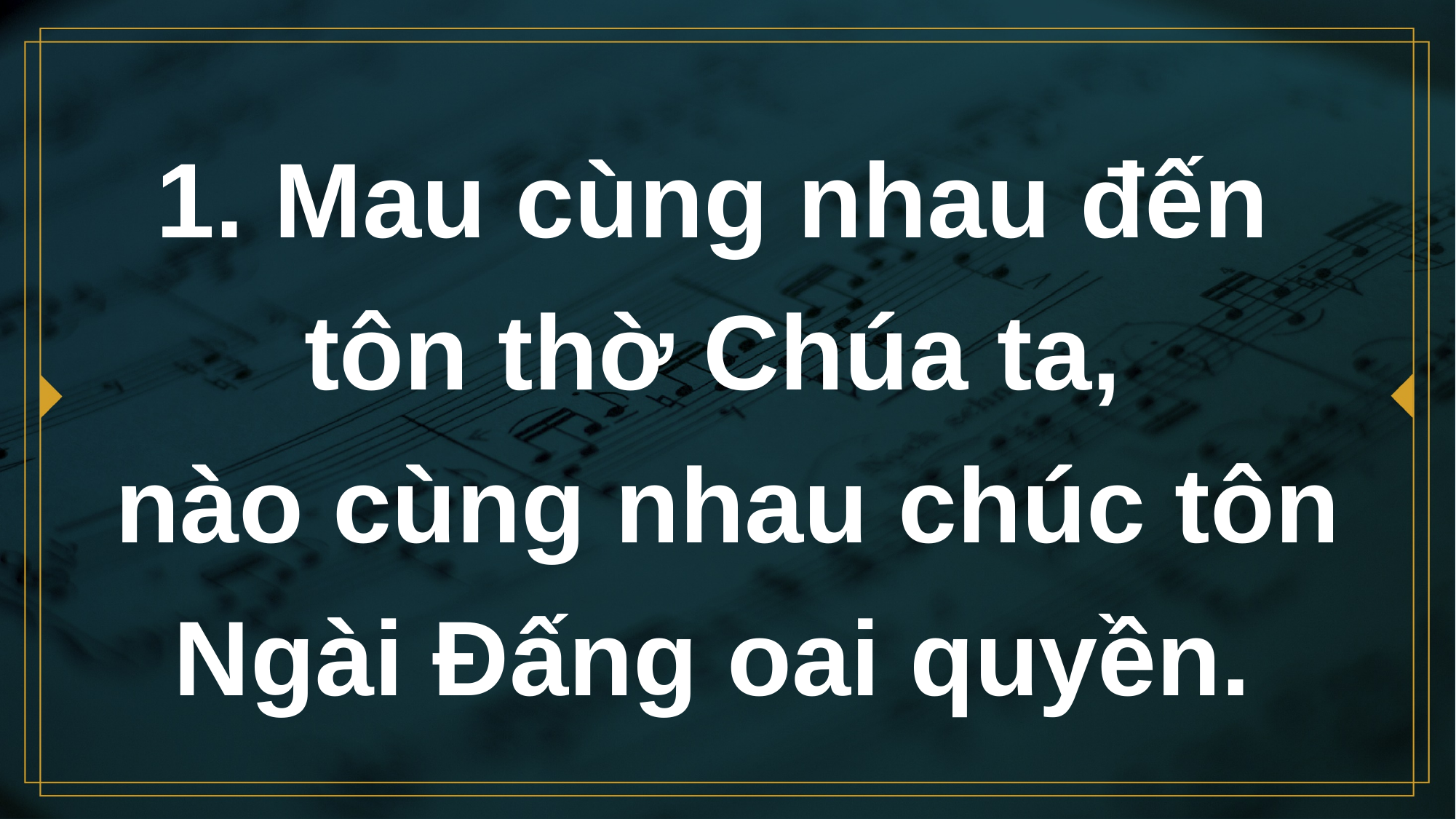

# 1. Mau cùng nhau đến tôn thờ Chúa ta,
nào cùng nhau chúc tôn Ngài Đấng oai quyền.